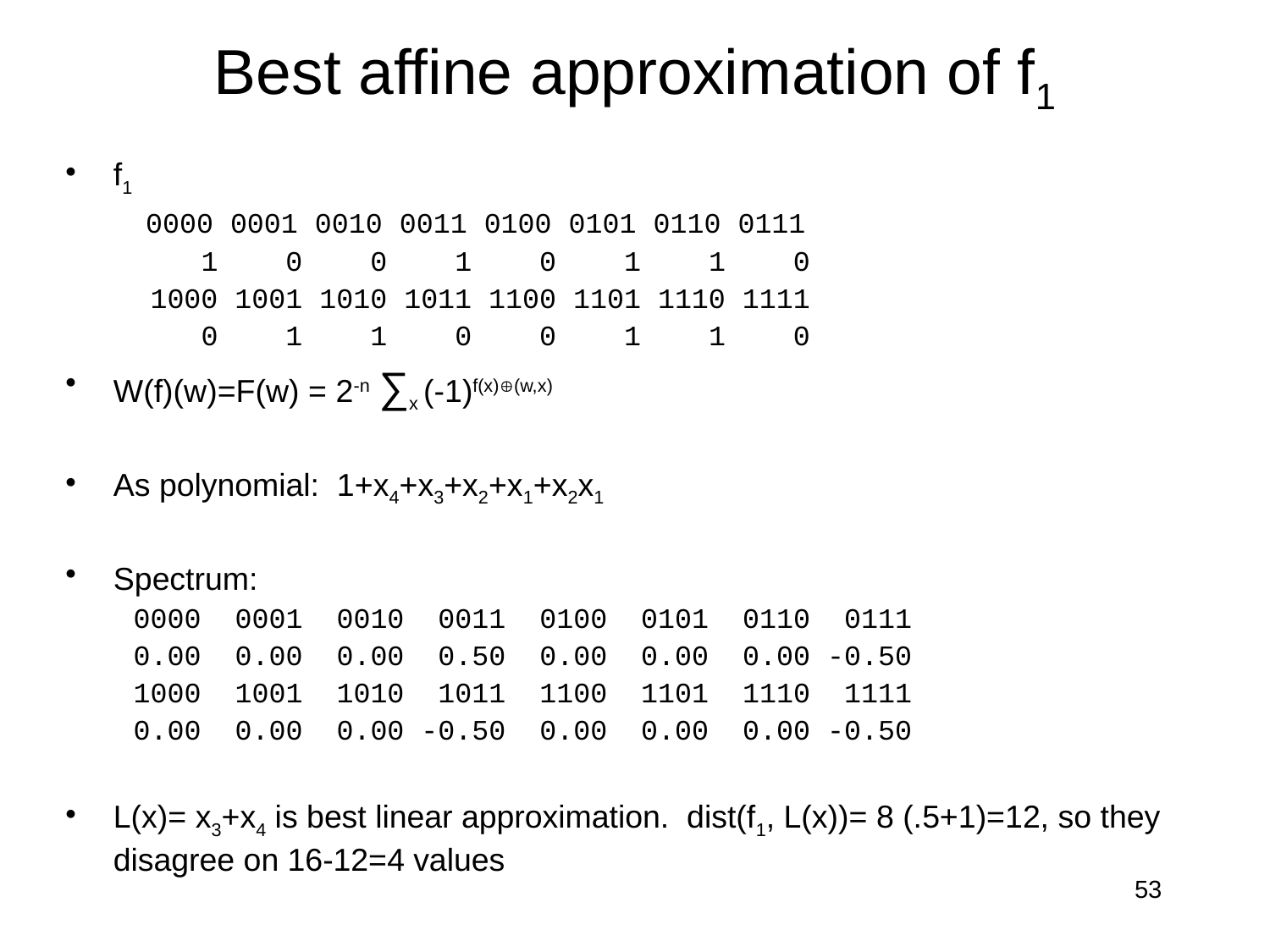

# Best affine approximation of f1
f1
         0000 0001 0010 0011 0100 0101 0110 0111
        1    0    0    1    0    1    1    0
     1000 1001 1010 1011 1100 1101 1110 1111
        0    1    1    0    0    1    1    0
W(f)(w)=F(w) = 2-n ∑x (-1)f(x)⊕(w,x)

As polynomial:  1+x4+x3+x2+x1+x2x1

Spectrum:
    0000  0001  0010  0011  0100  0101  0110  0111
    0.00  0.00  0.00  0.50  0.00  0.00  0.00 -0.50
    1000  1001  1010  1011  1100  1101  1110  1111
    0.00  0.00  0.00 -0.50  0.00  0.00  0.00 -0.50

L(x)= x3+x4 is best linear approximation.  dist(f1, L(x))= 8 (.5+1)=12, so they disagree on 16-12=4 values
53